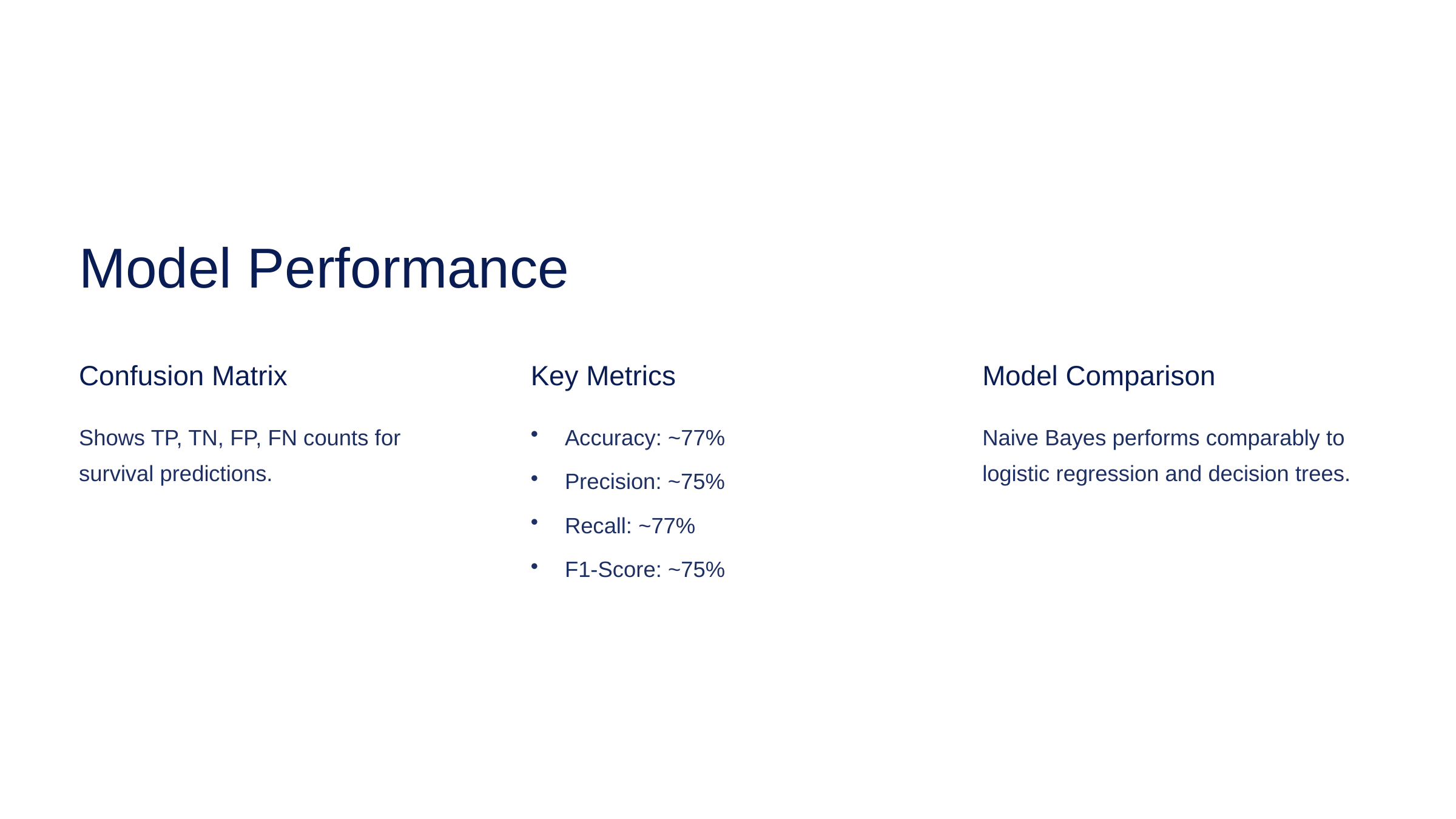

Model Performance
Confusion Matrix
Key Metrics
Model Comparison
Shows TP, TN, FP, FN counts for survival predictions.
Accuracy: ~77%
Naive Bayes performs comparably to logistic regression and decision trees.
Precision: ~75%
Recall: ~77%
F1-Score: ~75%